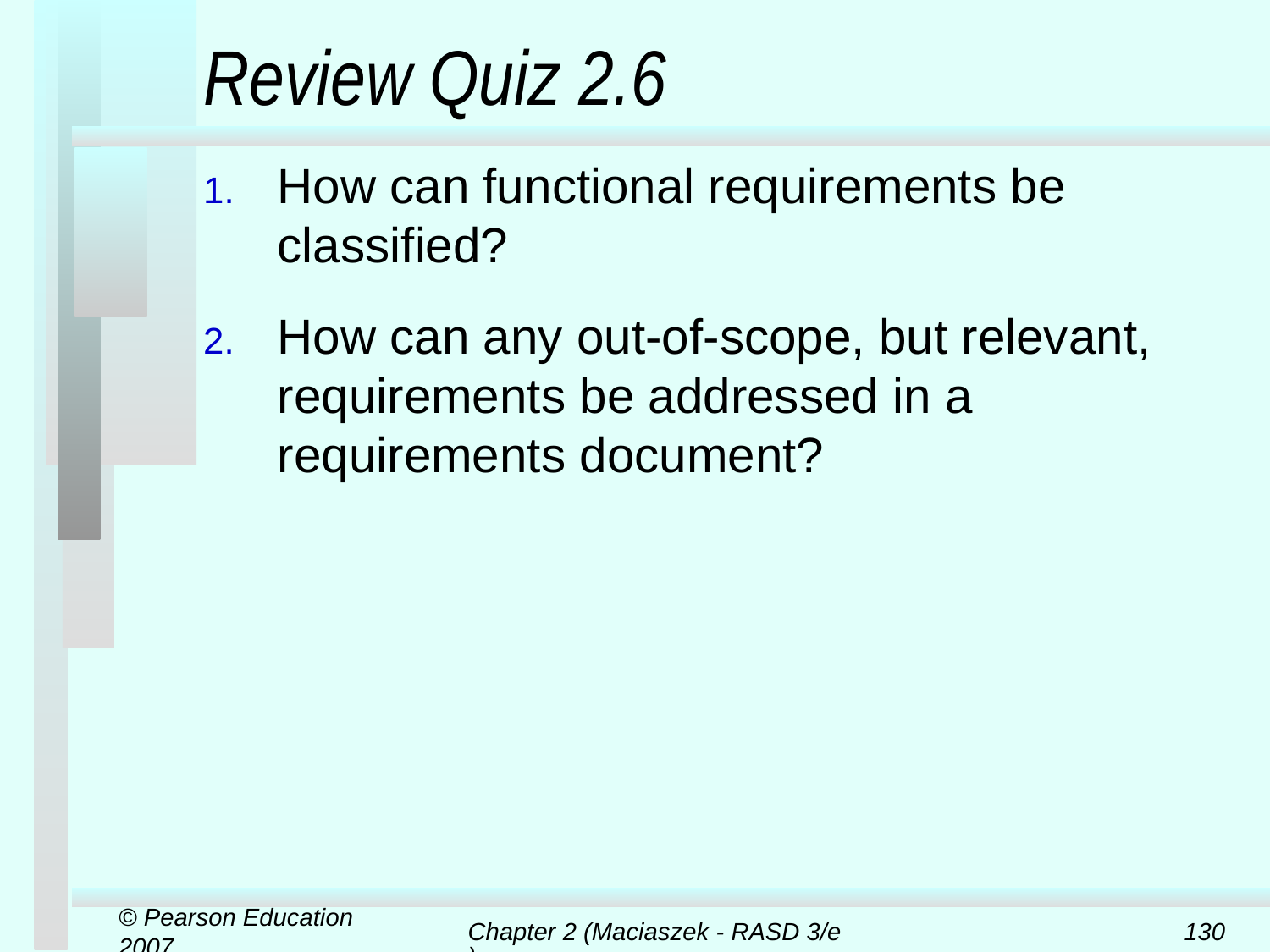

# Review Quiz 2.6
How can functional requirements be classified?
How can any out-of-scope, but relevant, requirements be addressed in a requirements document?
© Pearson Education 2007
Chapter 2 (Maciaszek - RASD 3/e)
130